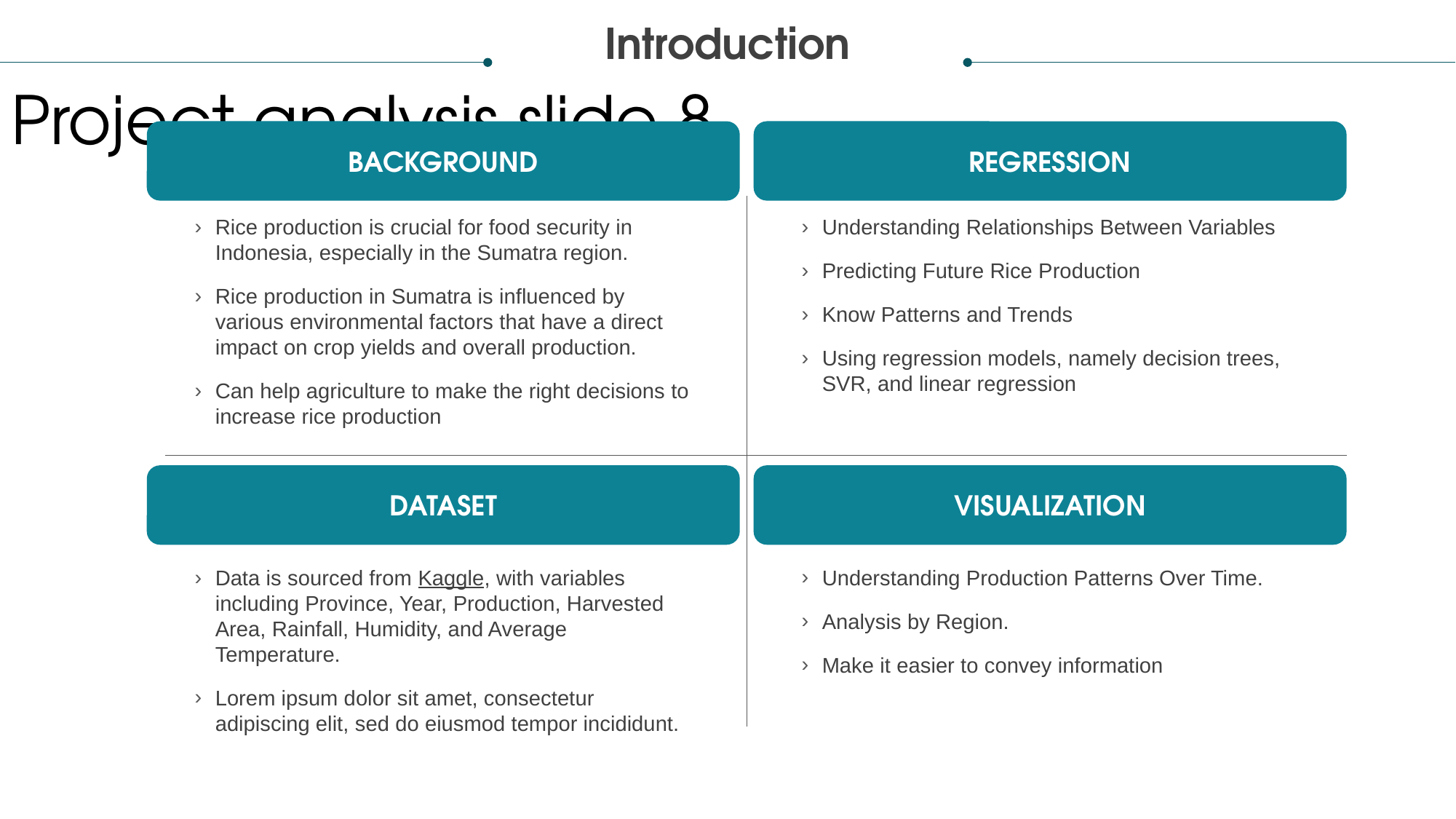

Introduction

Project analysis slide 8
BACKGROUND
REGRESSION
Rice production is crucial for food security in Indonesia, especially in the Sumatra region.
Rice production in Sumatra is influenced by various environmental factors that have a direct impact on crop yields and overall production.
Can help agriculture to make the right decisions to increase rice production
Understanding Relationships Between Variables
Predicting Future Rice Production
Know Patterns and Trends
Using regression models, namely decision trees, SVR, and linear regression
DATASET
VISUALIZATION
Data is sourced from Kaggle, with variables including Province, Year, Production, Harvested Area, Rainfall, Humidity, and Average Temperature.
Lorem ipsum dolor sit amet, consectetur adipiscing elit, sed do eiusmod tempor incididunt.
Understanding Production Patterns Over Time.
Analysis by Region.
Make it easier to convey information